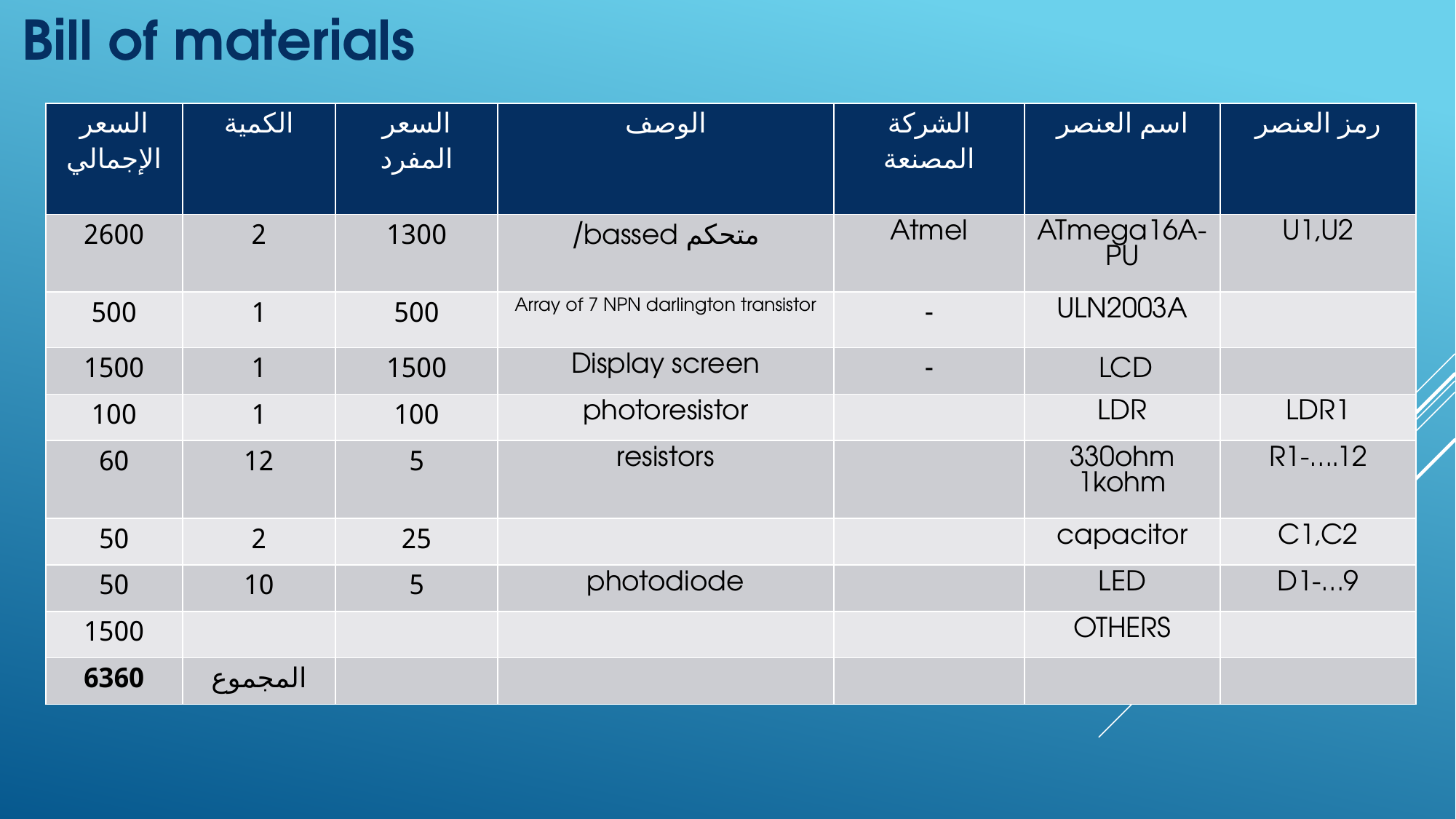

Bill of materials
| السعر الإجمالي | الكمية | السعر المفرد | الوصف | الشركة المصنعة | اسم العنصر | رمز العنصر |
| --- | --- | --- | --- | --- | --- | --- |
| 2600 | 2 | 1300 | متحكم bassed/ | Atmel | ATmega16A-PU | U1,U2 |
| 500 | 1 | 500 | Array of 7 NPN darlington transistor | - | ULN2003A |  |
| 1500 | 1 | 1500 | Display screen | - | LCD |  |
| 100 | 1 | 100 | photoresistor |  | LDR | LDR1 |
| 60 | 12 | 5 | resistors |  | 330ohm 1kohm | R1-….12 |
| 50 | 2 | 25 |  |  | capacitor | C1,C2 |
| 50 | 10 | 5 | photodiode |  | LED | D1-…9 |
| 1500 |  |  |  |  | OTHERS |  |
| 6360 | المجموع |  |  |  |  |  |